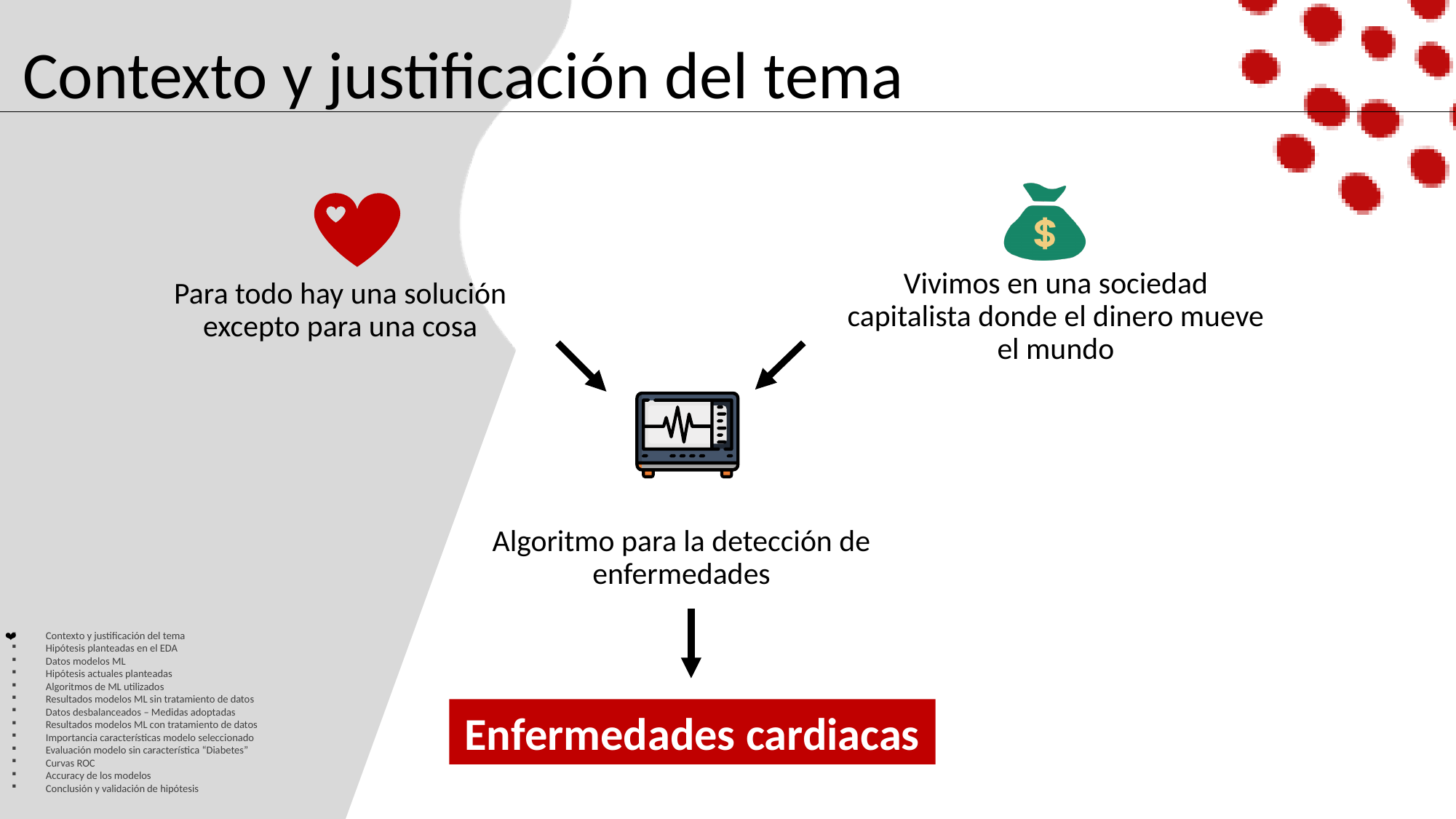

# Contexto y justificación del tema

Vivimos en una sociedad capitalista donde el dinero mueve el mundo

Para todo hay una solución excepto para una cosa

Algoritmo para la detección de enfermedades
❤️
Contexto y justificación del tema
Hipótesis planteadas en el EDA
Datos modelos ML
Hipótesis actuales planteadas
Algoritmos de ML utilizados
Resultados modelos ML sin tratamiento de datos
Datos desbalanceados – Medidas adoptadas
Resultados modelos ML con tratamiento de datos
Importancia características modelo seleccionado
Evaluación modelo sin característica “Diabetes”
Curvas ROC
Accuracy de los modelos
Conclusión y validación de hipótesis

Enfermedades cardiacas